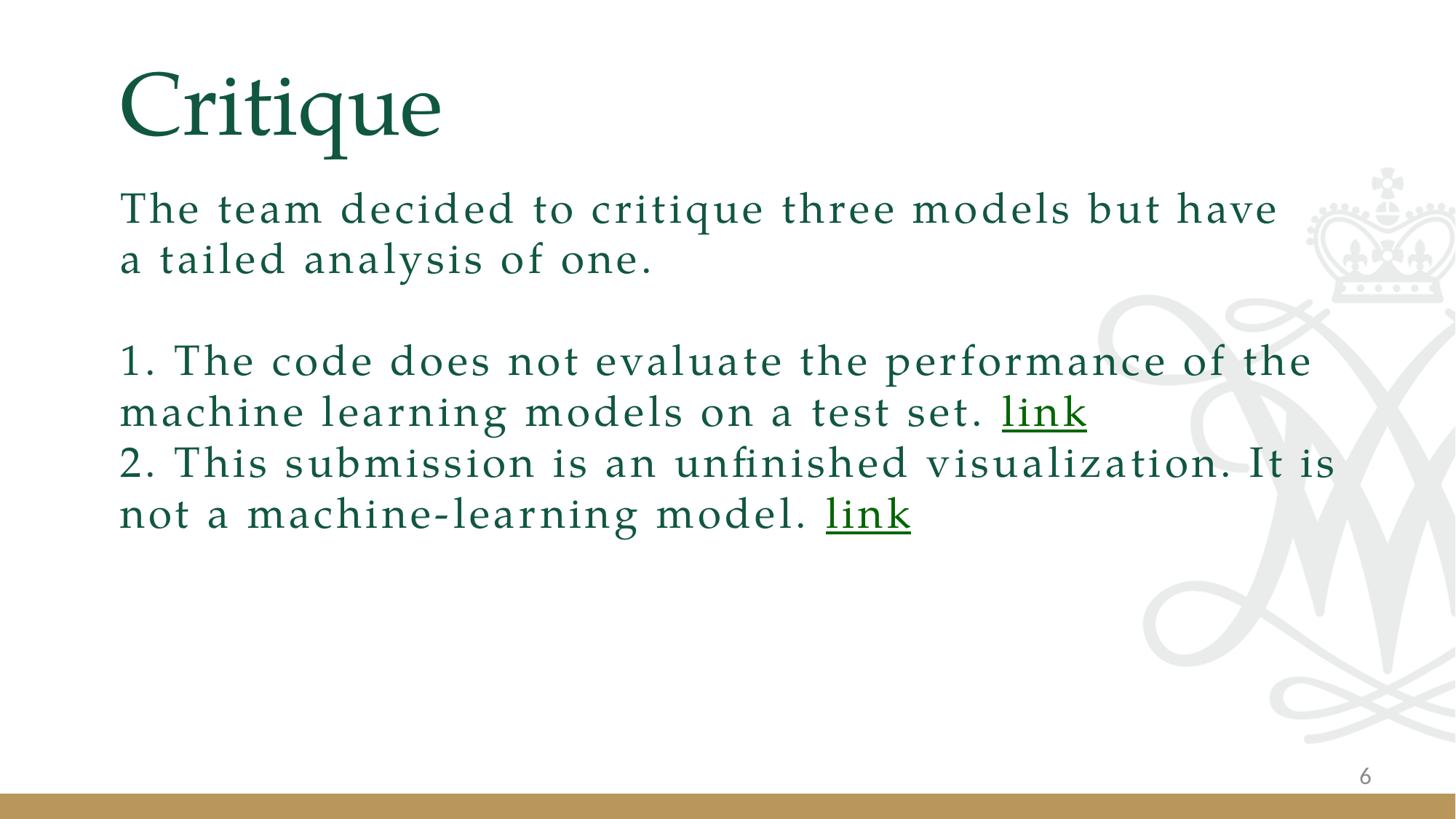

Critique
# The team decided to critique three models but have a tailed analysis of one. 1. The code does not evaluate the performance of the machine learning models on a test set. link 2. This submission is an unfinished visualization. It is not a machine-learning model. link
6